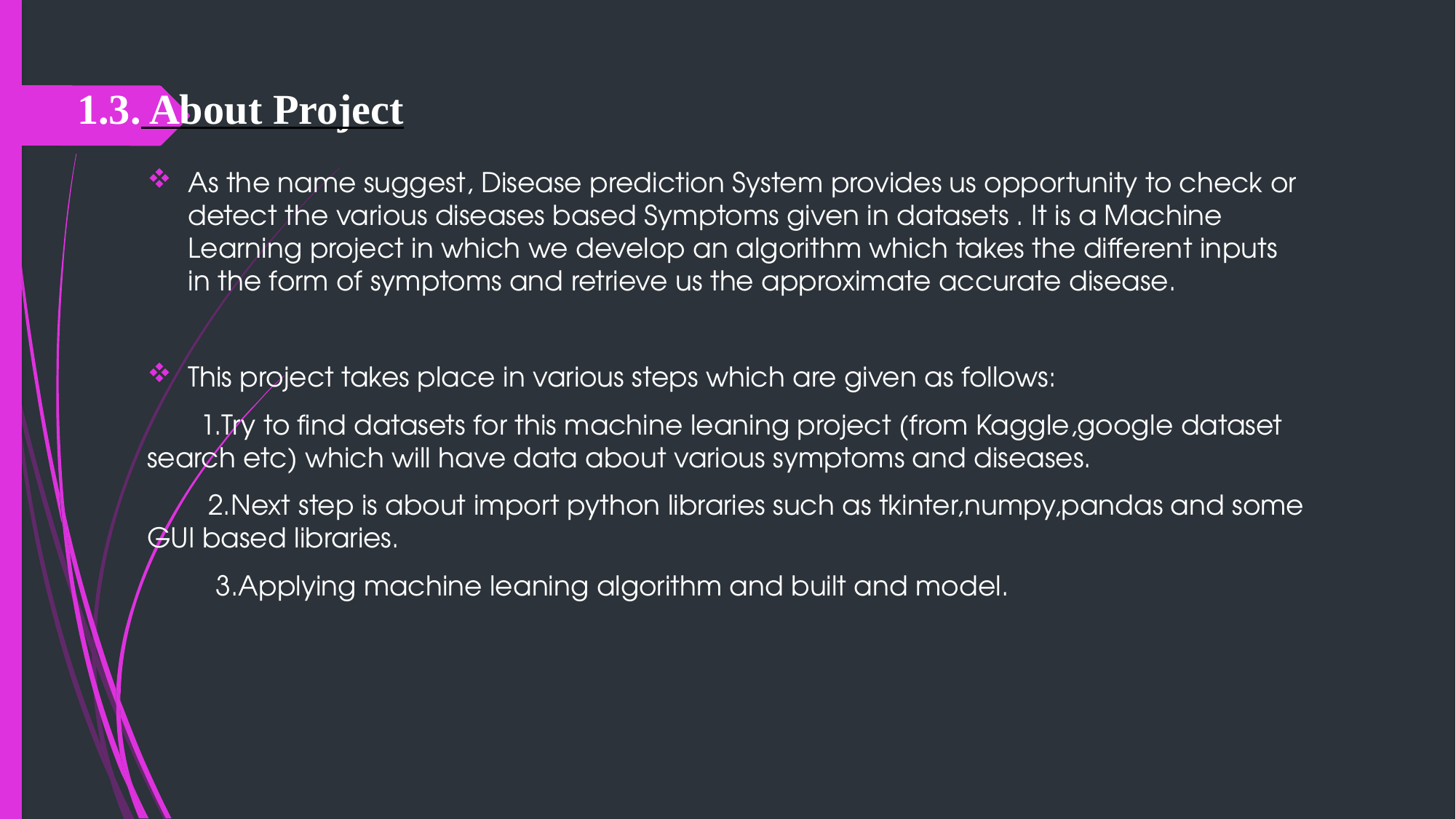

# 1.3. About Project
As the name suggest, Disease prediction System provides us opportunity to check or detect the various diseases based Symptoms given in datasets . It is a Machine Learning project in which we develop an algorithm which takes the different inputs in the form of symptoms and retrieve us the approximate accurate disease.

This project takes place in various steps which are given as follows:
       1.Try to find datasets for this machine leaning project (from Kaggle,google dataset search etc) which will have data about various symptoms and diseases.
        2.Next step is about import python libraries such as tkinter,numpy,pandas and some GUI based libraries.
         3.Applying machine leaning algorithm and built and model.